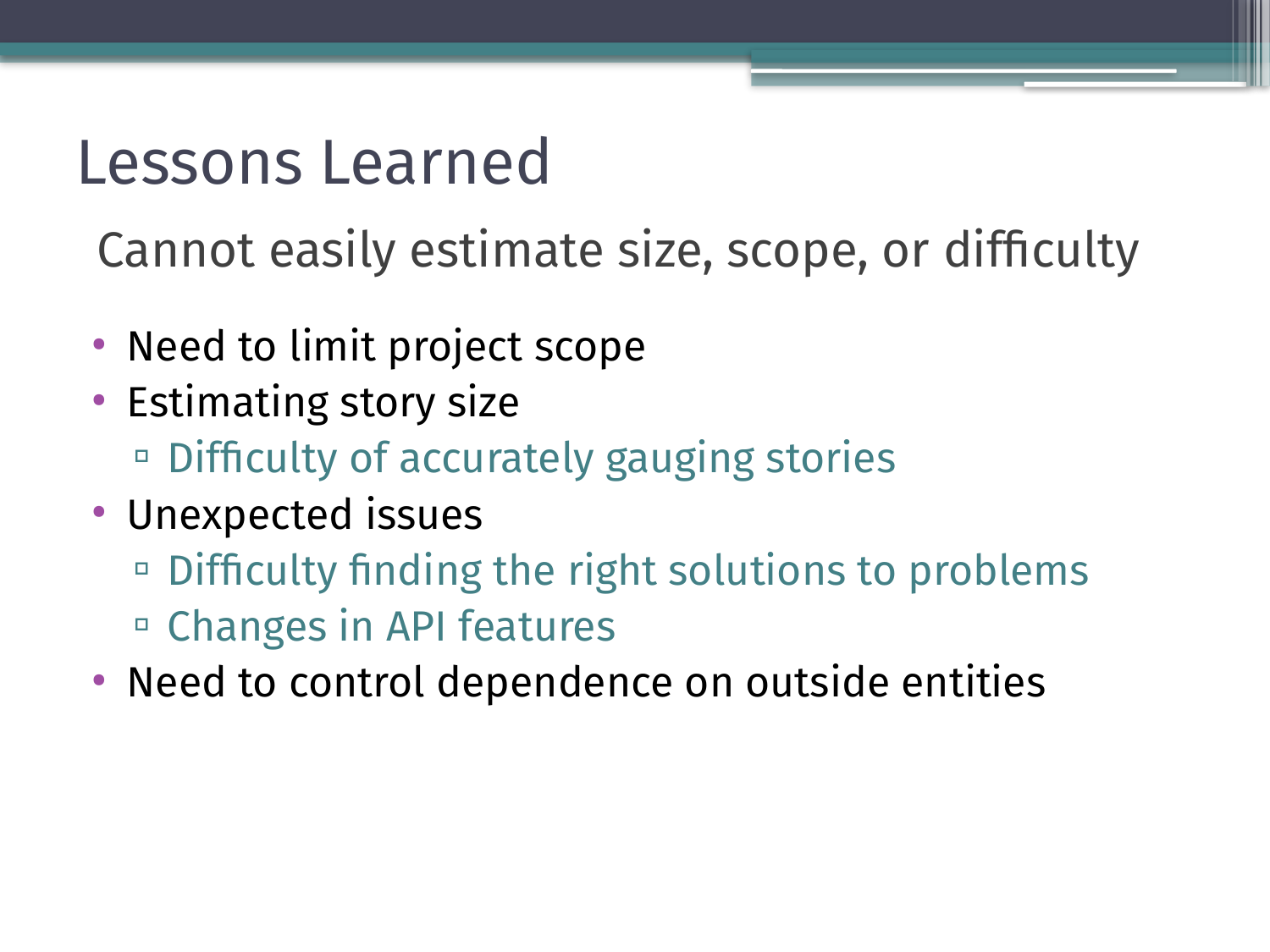

# Lessons Learned
Cannot easily estimate size, scope, or difficulty
Need to limit project scope
Estimating story size
Difficulty of accurately gauging stories
Unexpected issues
Difficulty finding the right solutions to problems
Changes in API features
Need to control dependence on outside entities